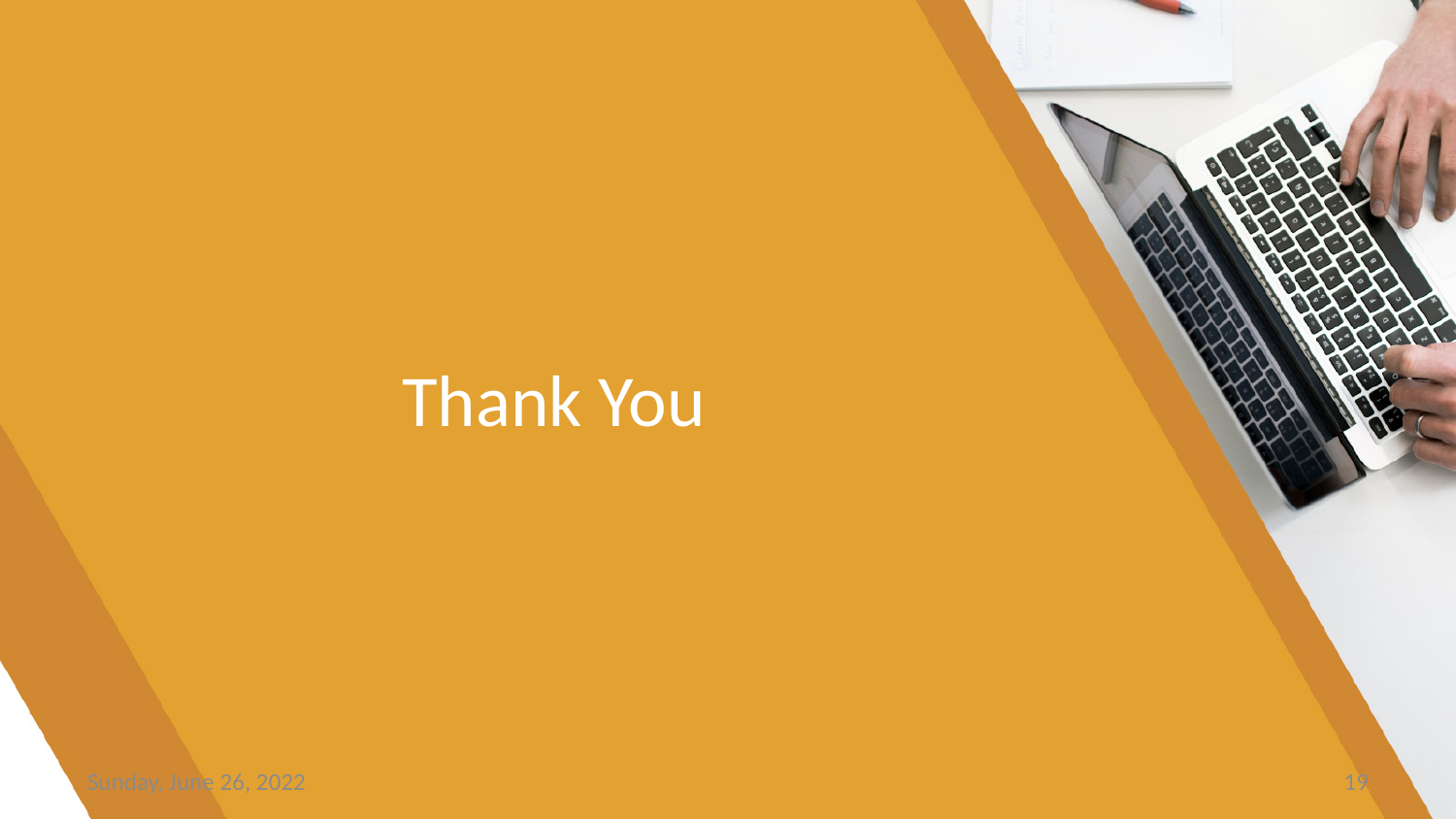

# Thank You
Sunday, June 26, 2022
19